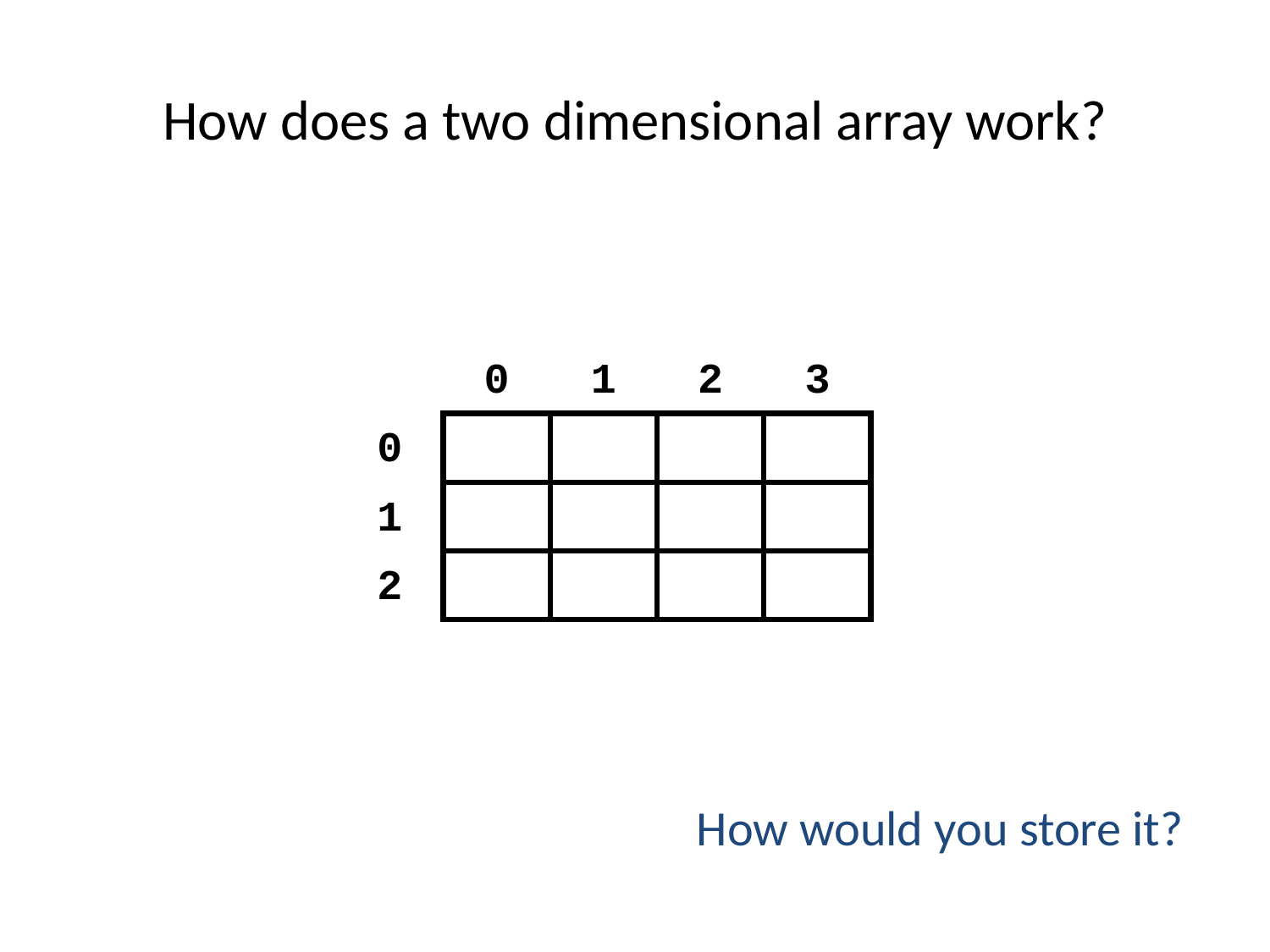

# How does a two dimensional array work?
0
1
2
3
0

1

2

How would you store it?